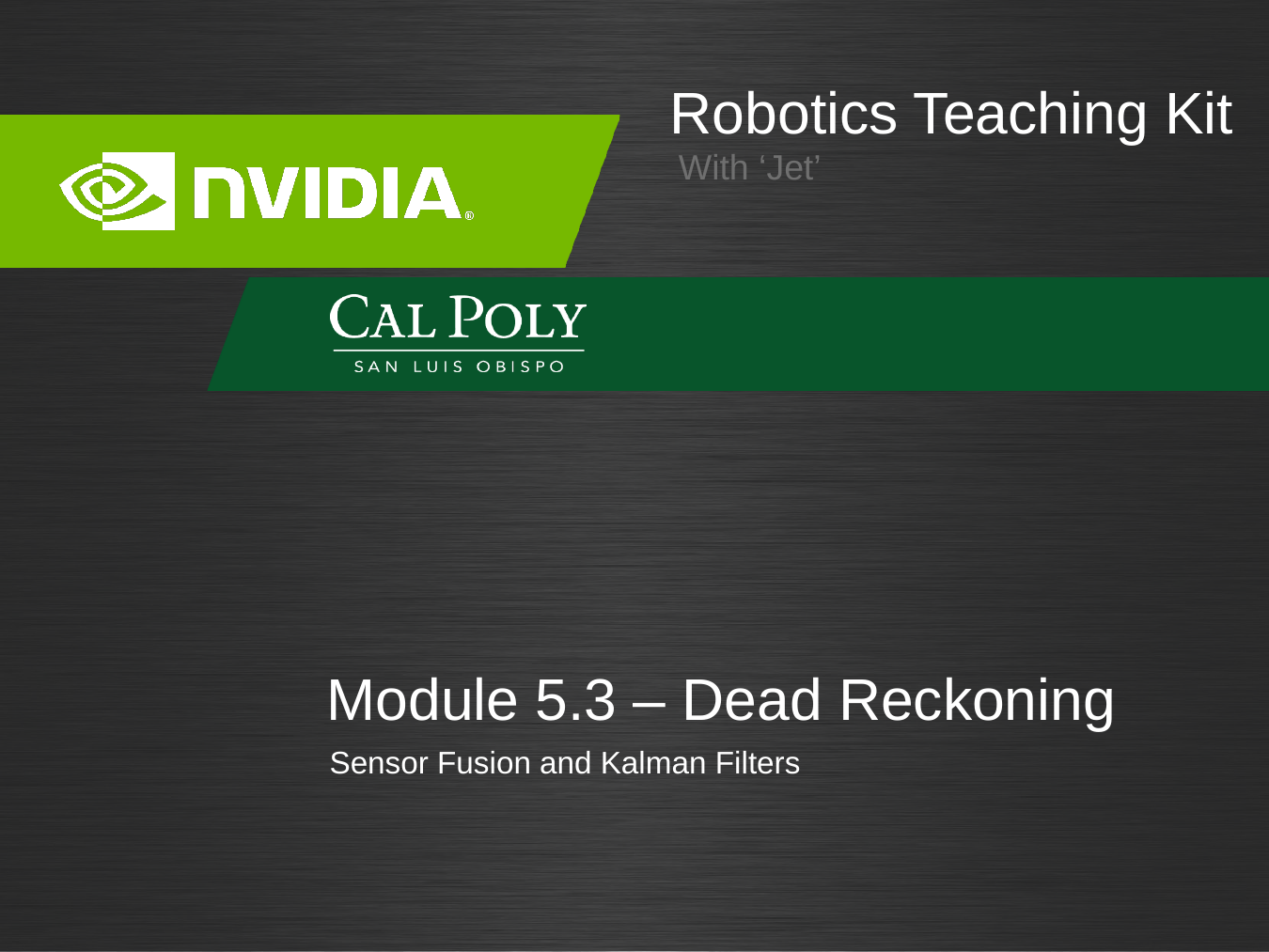

# Module 5.3 – Dead Reckoning
Sensor Fusion and Kalman Filters